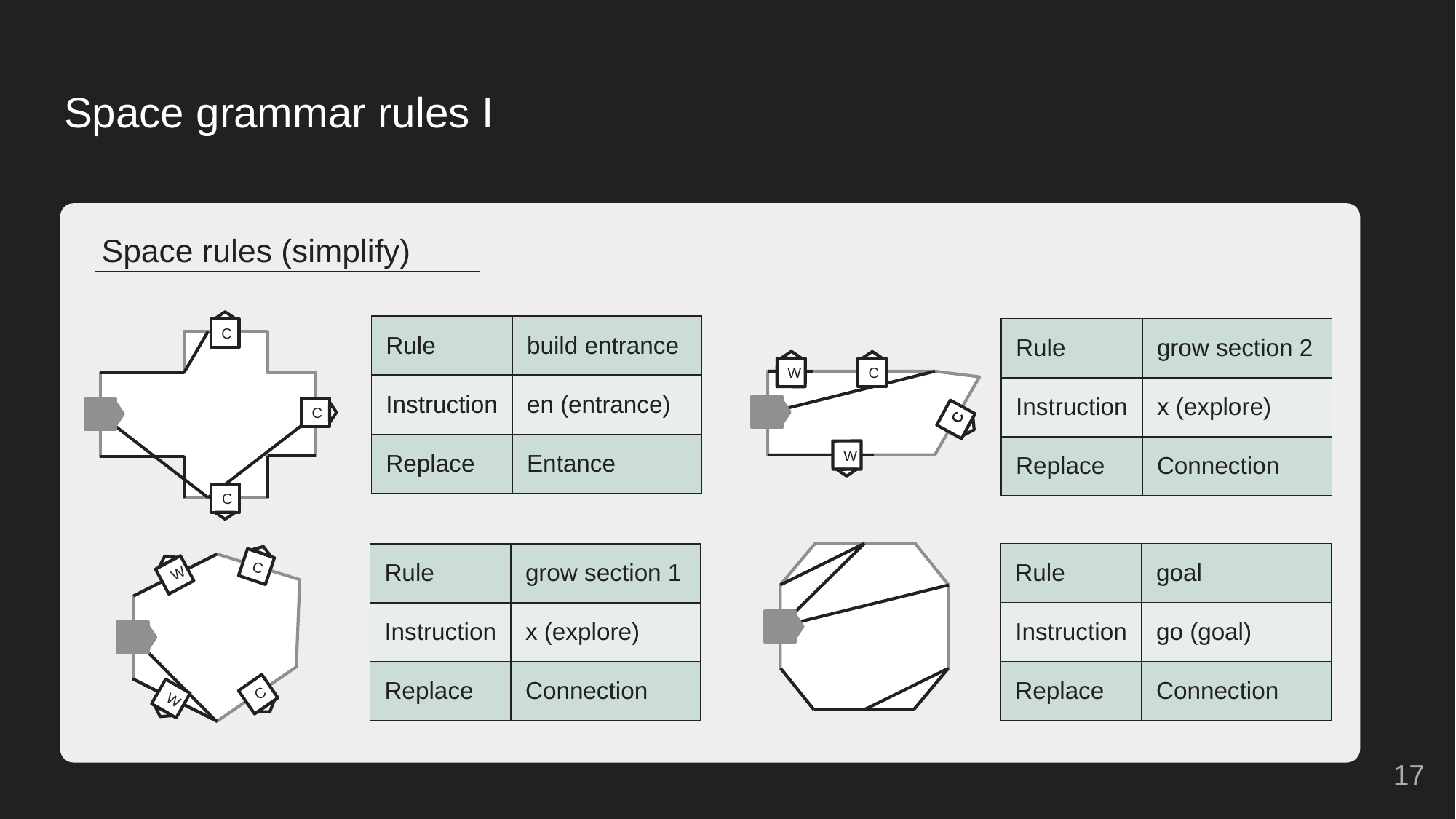

# Space grammar rules I

Space rules (simplify)

C

C

C

| Rule | build entrance |
| --- | --- |
| Instruction | en (entrance) |
| Replace | Entance |
| Rule | grow section 2 |
| --- | --- |
| Instruction | x (explore) |
| Replace | Connection |

C

W

C

W

| Rule | goal |
| --- | --- |
| Instruction | go (goal) |
| Replace | Connection |

| Rule | grow section 1 |
| --- | --- |
| Instruction | x (explore) |
| Replace | Connection |

C

W

C

W

17